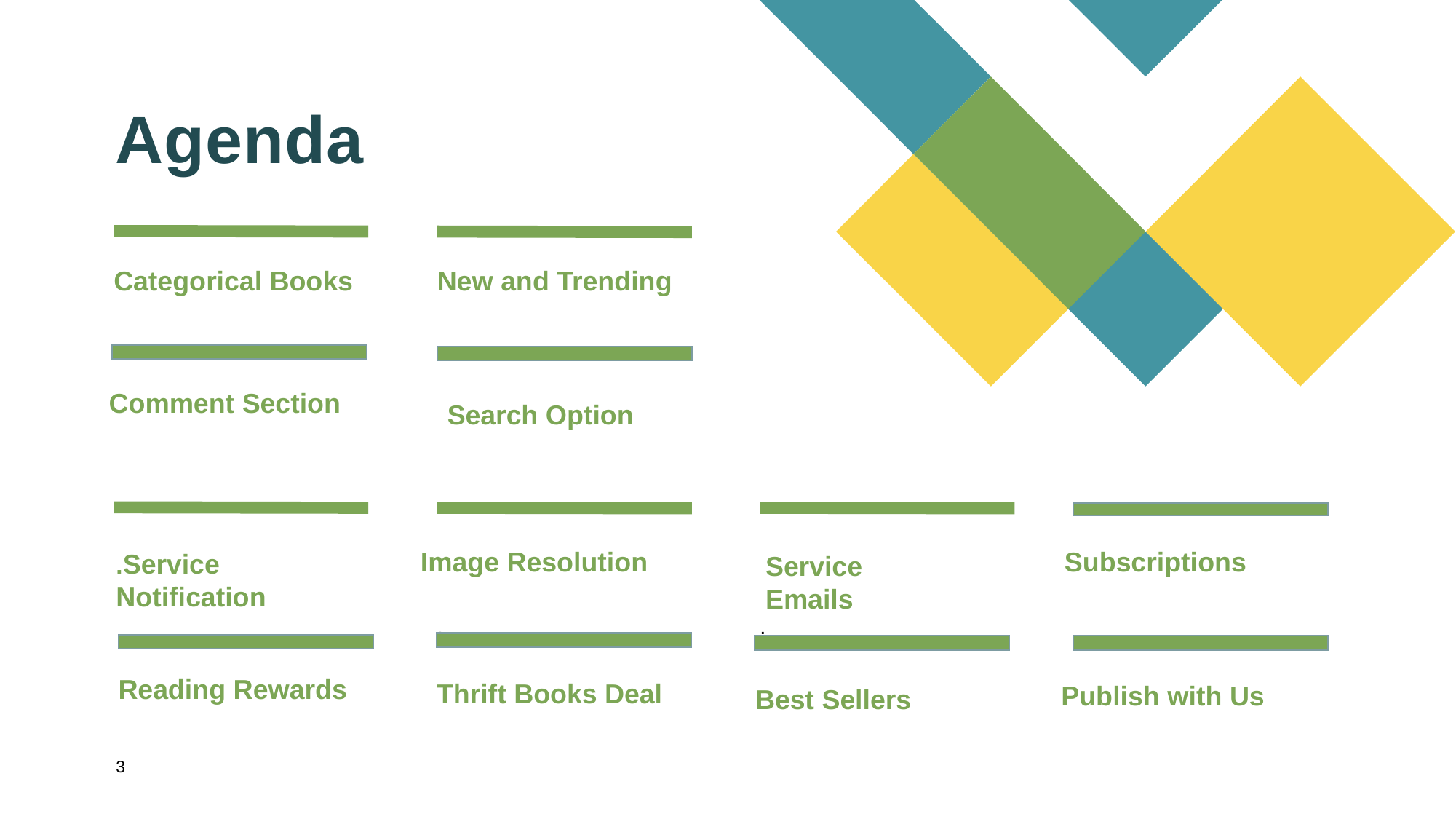

# Agenda
Categorical Books
New and Trending
.
.

Comment Section
Search Option

Subscriptions
Image Resolution
Service Emails
.Service Notification
.
.

Reading Rewards
Publish with Us
Thrift Books Deal
Best Sellers
3